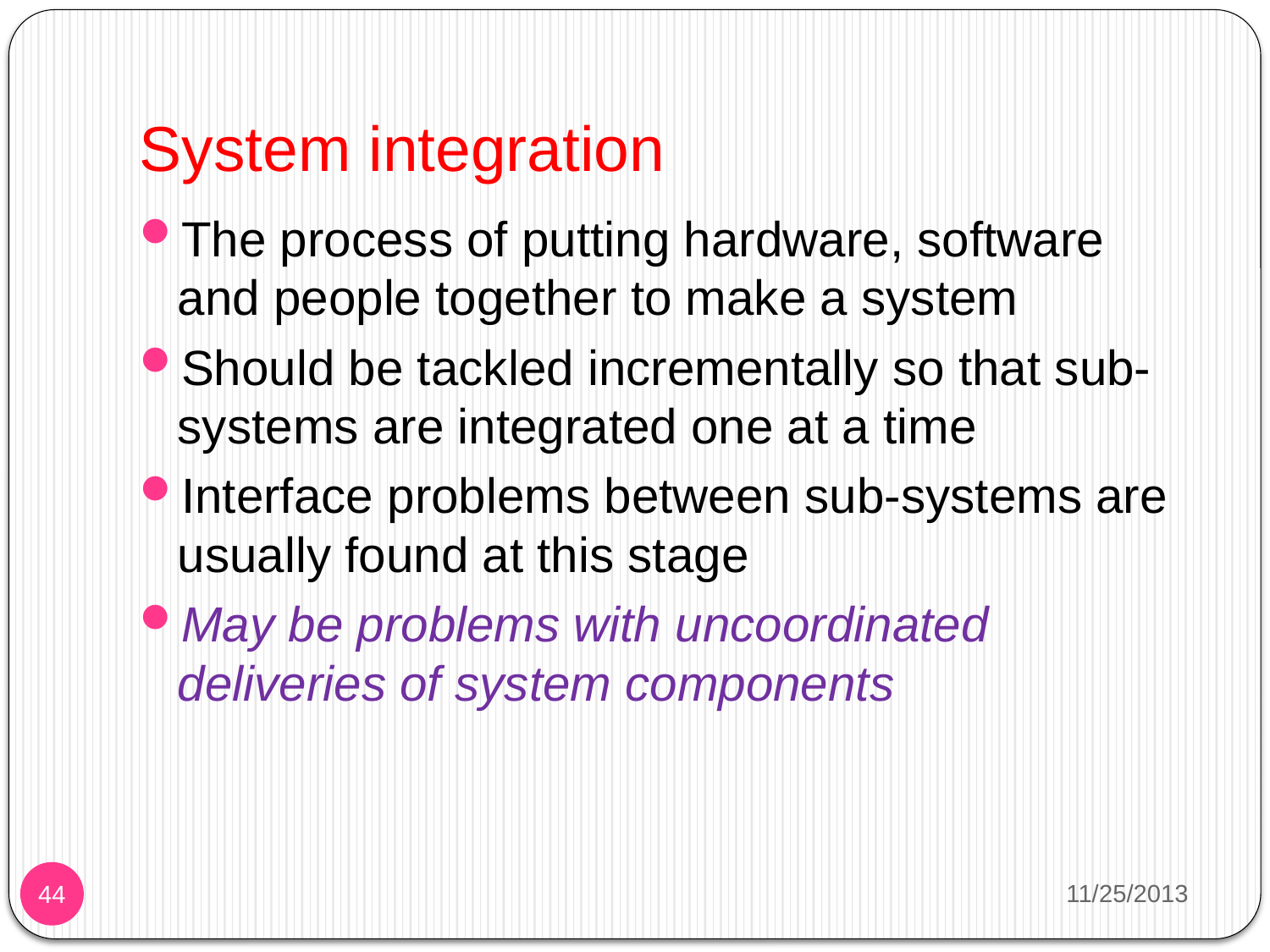

# System integration
The process of putting hardware, software and people together to make a system
Should be tackled incrementally so that sub-systems are integrated one at a time
Interface problems between sub-systems are usually found at this stage
May be problems with uncoordinated deliveries of system components
11/25/2013
44